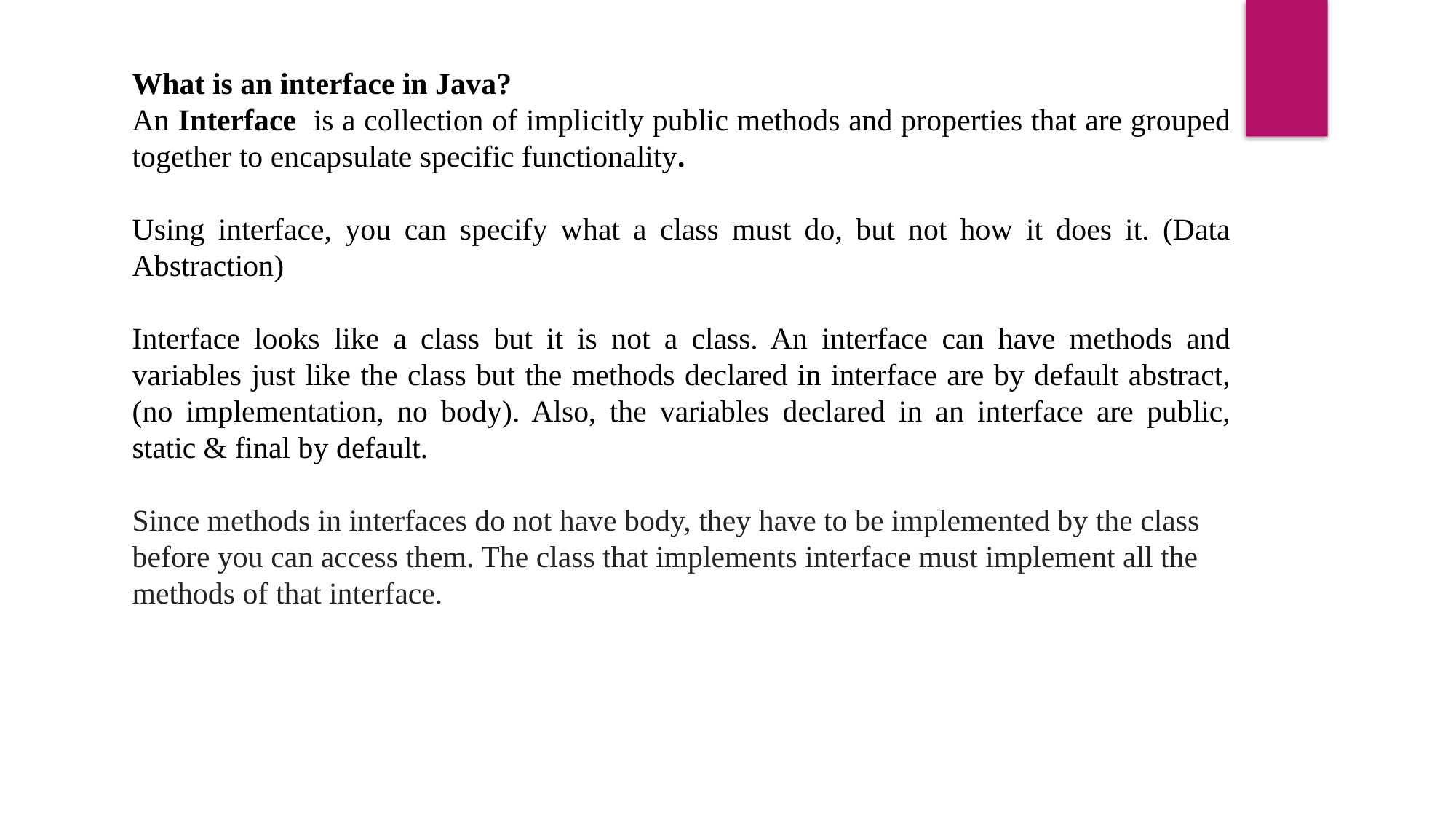

What is an interface in Java?
An Interface  is a collection of implicitly public methods and properties that are grouped together to encapsulate specific functionality.

Using interface, you can specify what a class must do, but not how it does it. (Data Abstraction)

Interface looks like a class but it is not a class. An interface can have methods and variables just like the class but the methods declared in interface are by default abstract, (no implementation, no body). Also, the variables declared in an interface are public, static & final by default.

Since methods in interfaces do not have body, they have to be implemented by the class before you can access them. The class that implements interface must implement all the methods of that interface.